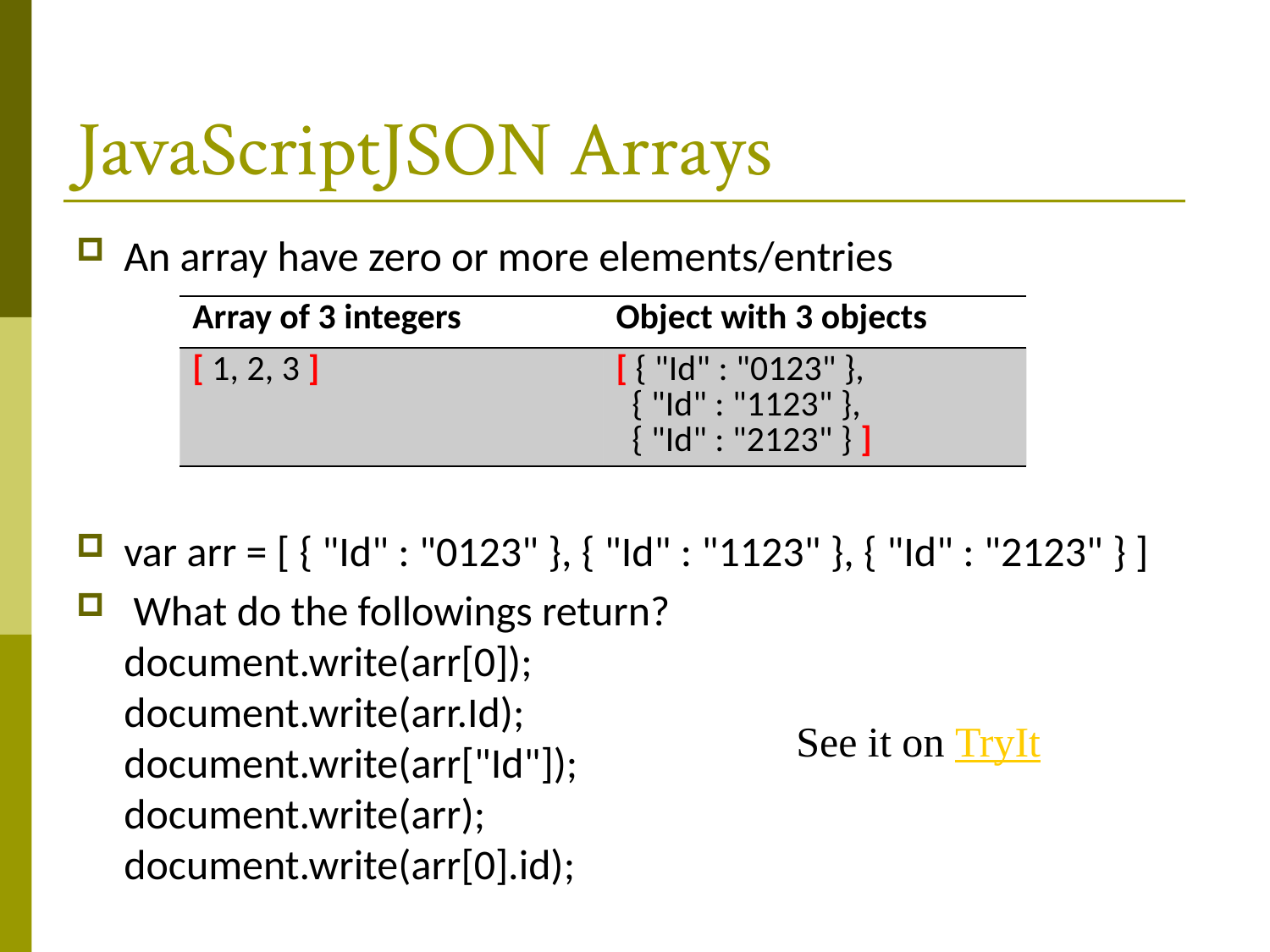

# JavaScriptJSON Arrays

An array have zero or more elements/entries

var arr = [ { "Id" : "0123" }, { "Id" : "1123" }, { "Id" : "2123" } ]
 What do the followings return?
document.write(arr[0]);
document.write(arr.Id);
document.write(arr["Id"]);
document.write(arr);
document.write(arr[0].id);

| Array of 3 integers | Object with 3 objects |
| --- | --- |
| [ 1, 2, 3 ] | [ { "Id" : "0123" }, { "Id" : "1123" }, { "Id" : "2123" } ] |
See it on TryIt